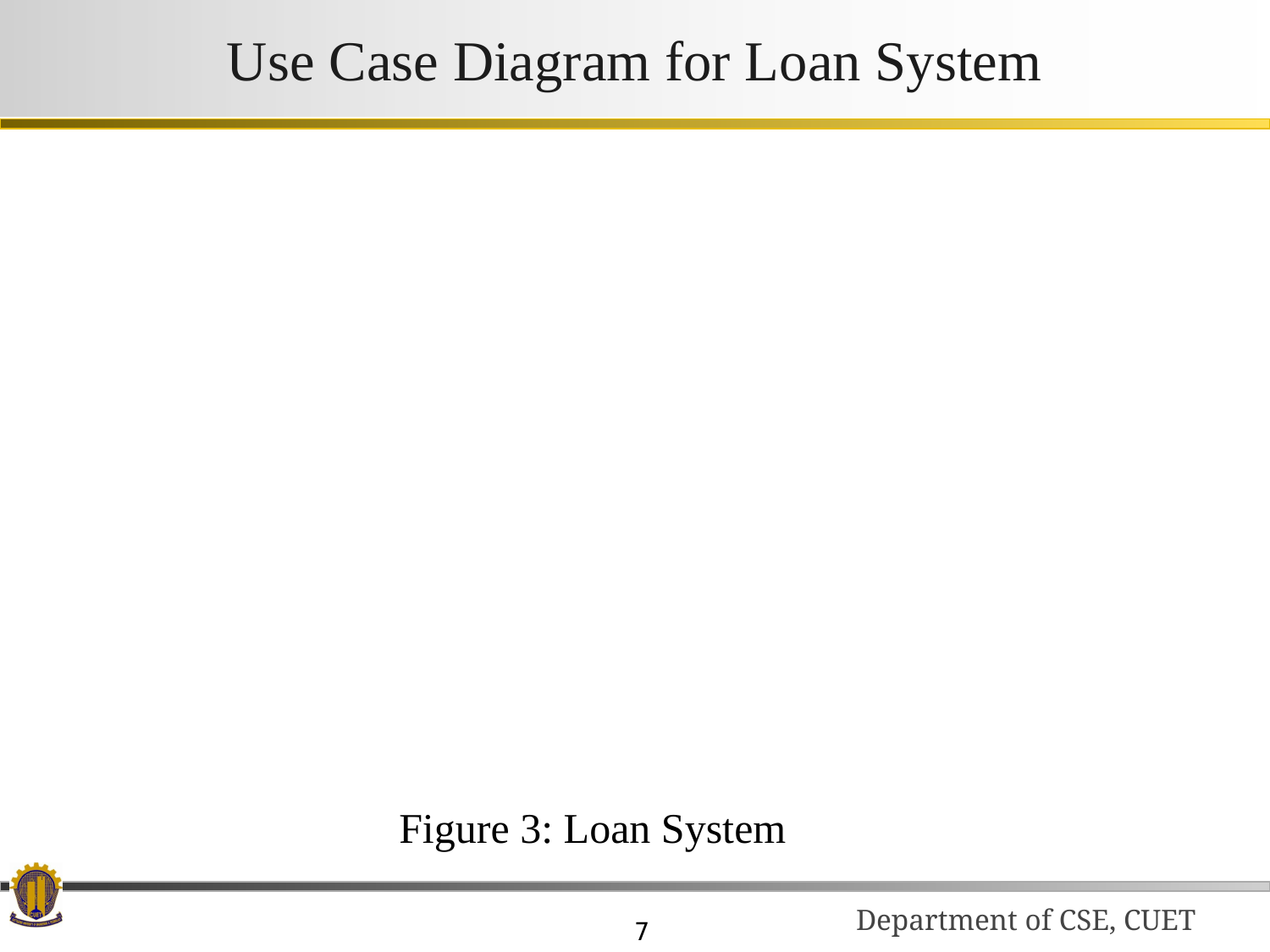

Use Case Diagram for Loan System
Figure 3: Loan System